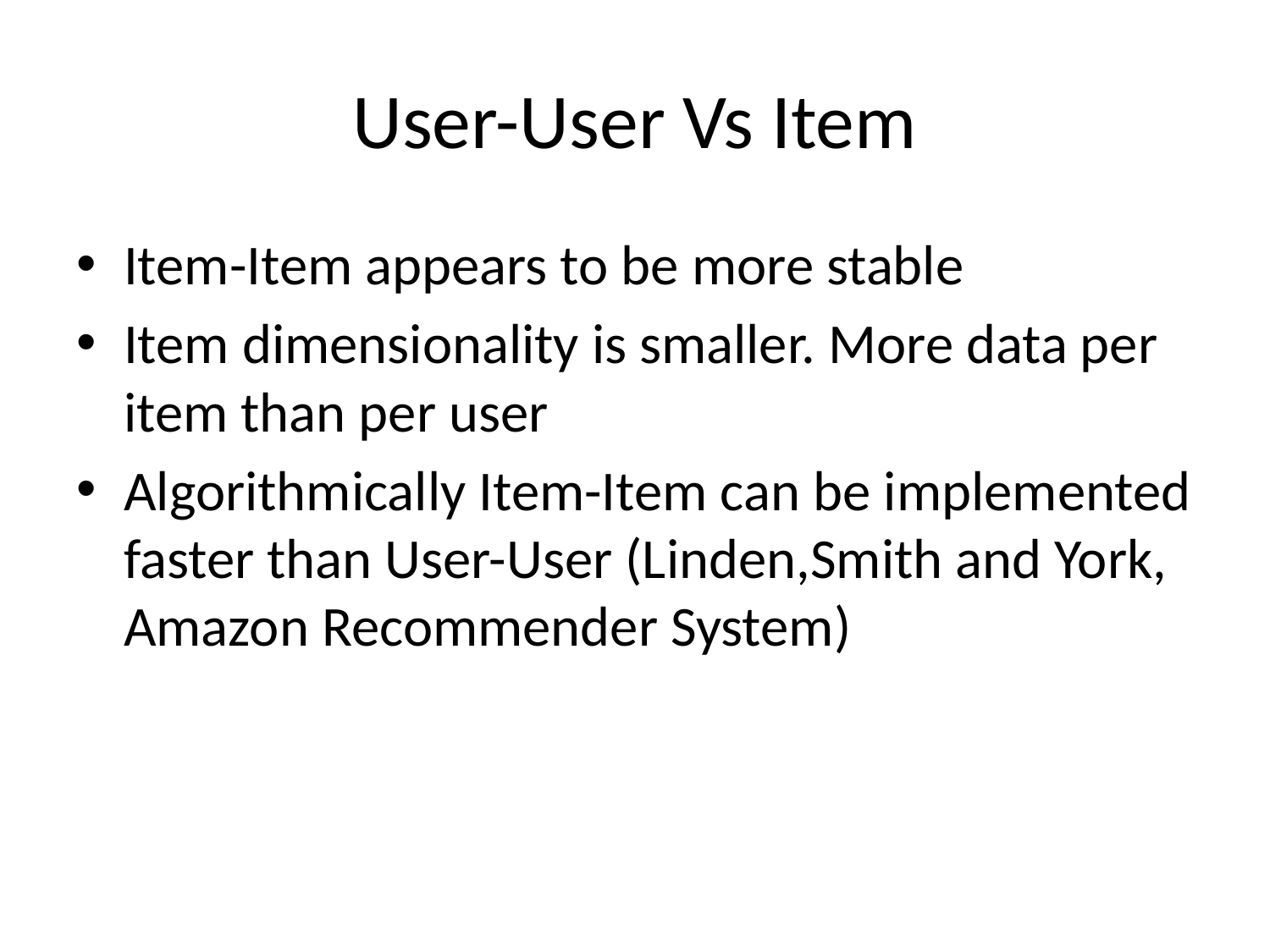

# User-User Vs Item
Item-Item appears to be more stable
Item dimensionality is smaller. More data per item than per user
Algorithmically Item-Item can be implemented faster than User-User (Linden,Smith and York, Amazon Recommender System)